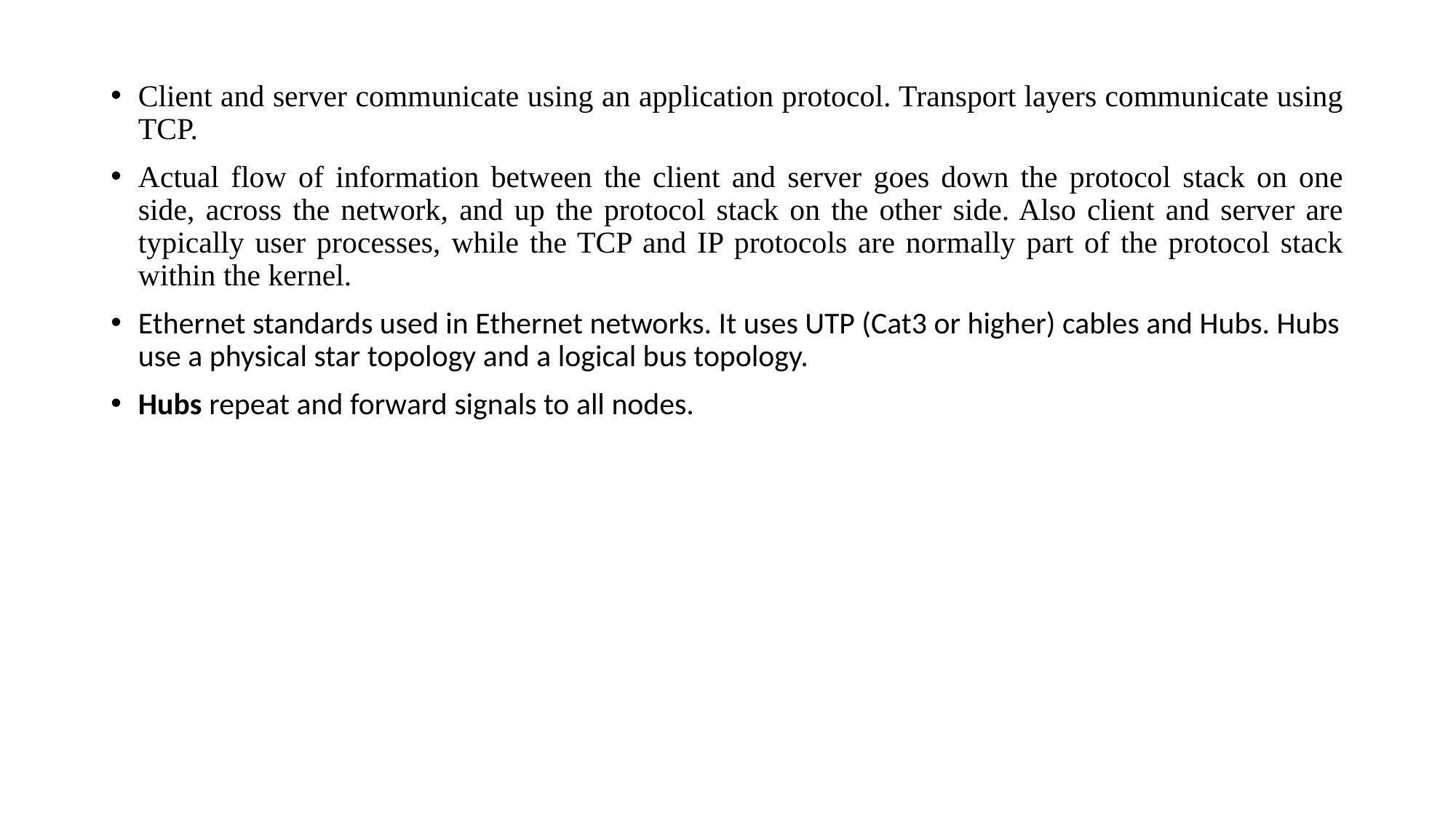

#
Client and server communicate using an application protocol. Transport layers communicate using TCP.
Actual flow of information between the client and server goes down the protocol stack on one side, across the network, and up the protocol stack on the other side. Also client and server are typically user processes, while the TCP and IP protocols are normally part of the protocol stack within the kernel.
Ethernet standards used in Ethernet networks. It uses UTP (Cat3 or higher) cables and Hubs. Hubs use a physical star topology and a logical bus topology.
Hubs repeat and forward signals to all nodes.